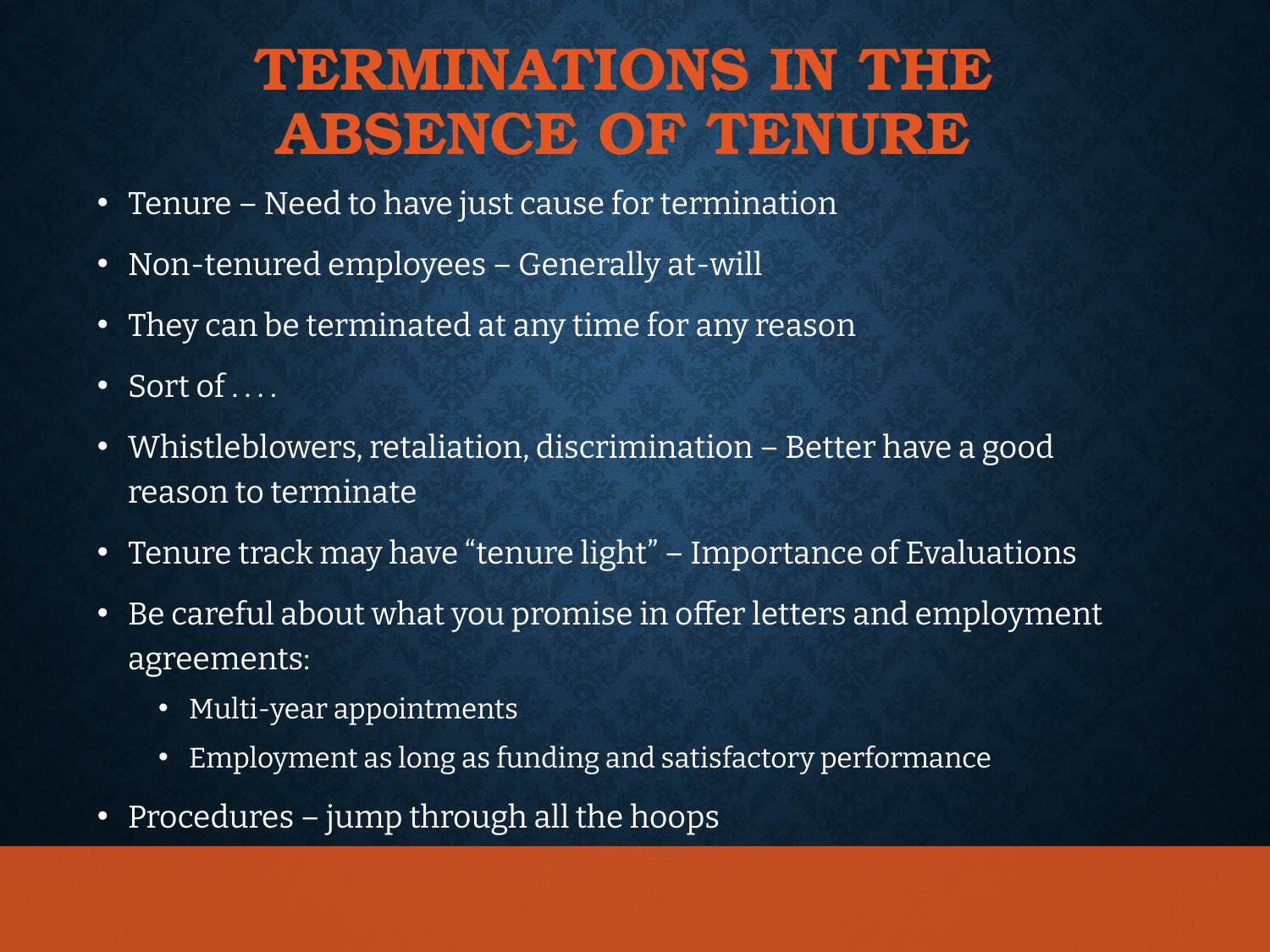

# Terminations in the absence of tenure
Tenure – Need to have just cause for termination
Non-tenured employees – Generally at-will
They can be terminated at any time for any reason
Sort of . . . .
Whistleblowers, retaliation, discrimination – Better have a good reason to terminate
Tenure track may have “tenure light” – Importance of Evaluations
Be careful about what you promise in offer letters and employment agreements:
Multi-year appointments
Employment as long as funding and satisfactory performance
Procedures – jump through all the hoops